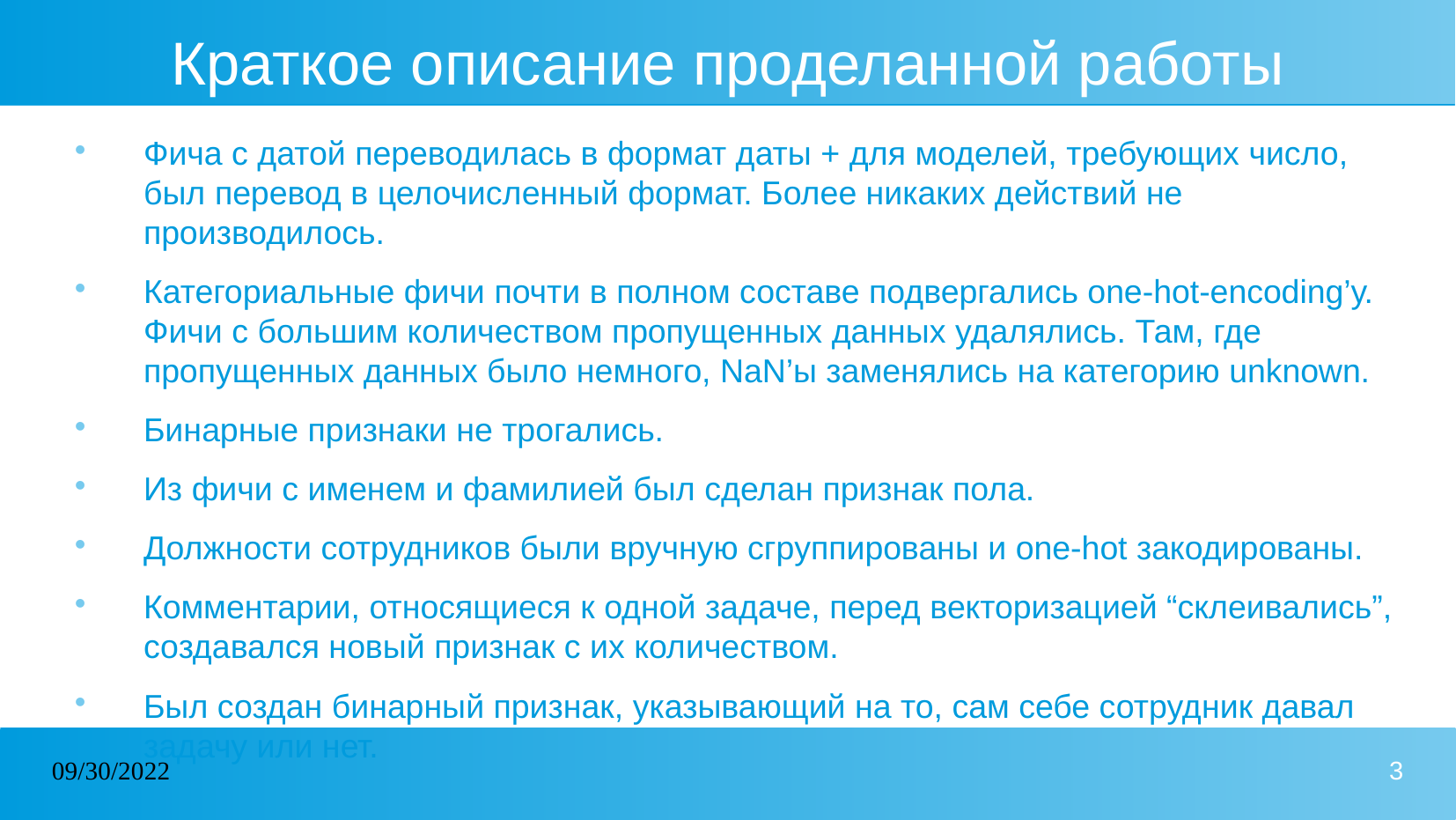

# Краткое описание проделанной работы
Фича с датой переводилась в формат даты + для моделей, требующих число, был перевод в целочисленный формат. Более никаких действий не производилось.
Категориальные фичи почти в полном составе подвергались one-hot-encoding’у. Фичи с большим количеством пропущенных данных удалялись. Там, где пропущенных данных было немного, NaN’ы заменялись на категорию unknown.
Бинарные признаки не трогались.
Из фичи с именем и фамилией был сделан признак пола.
Должности сотрудников были вручную сгруппированы и one-hot закодированы.
Комментарии, относящиеся к одной задаче, перед векторизацией “склеивались”, создавался новый признак с их количеством.
Был создан бинарный признак, указывающий на то, сам себе сотрудник давал задачу или нет.
09/30/2022
3